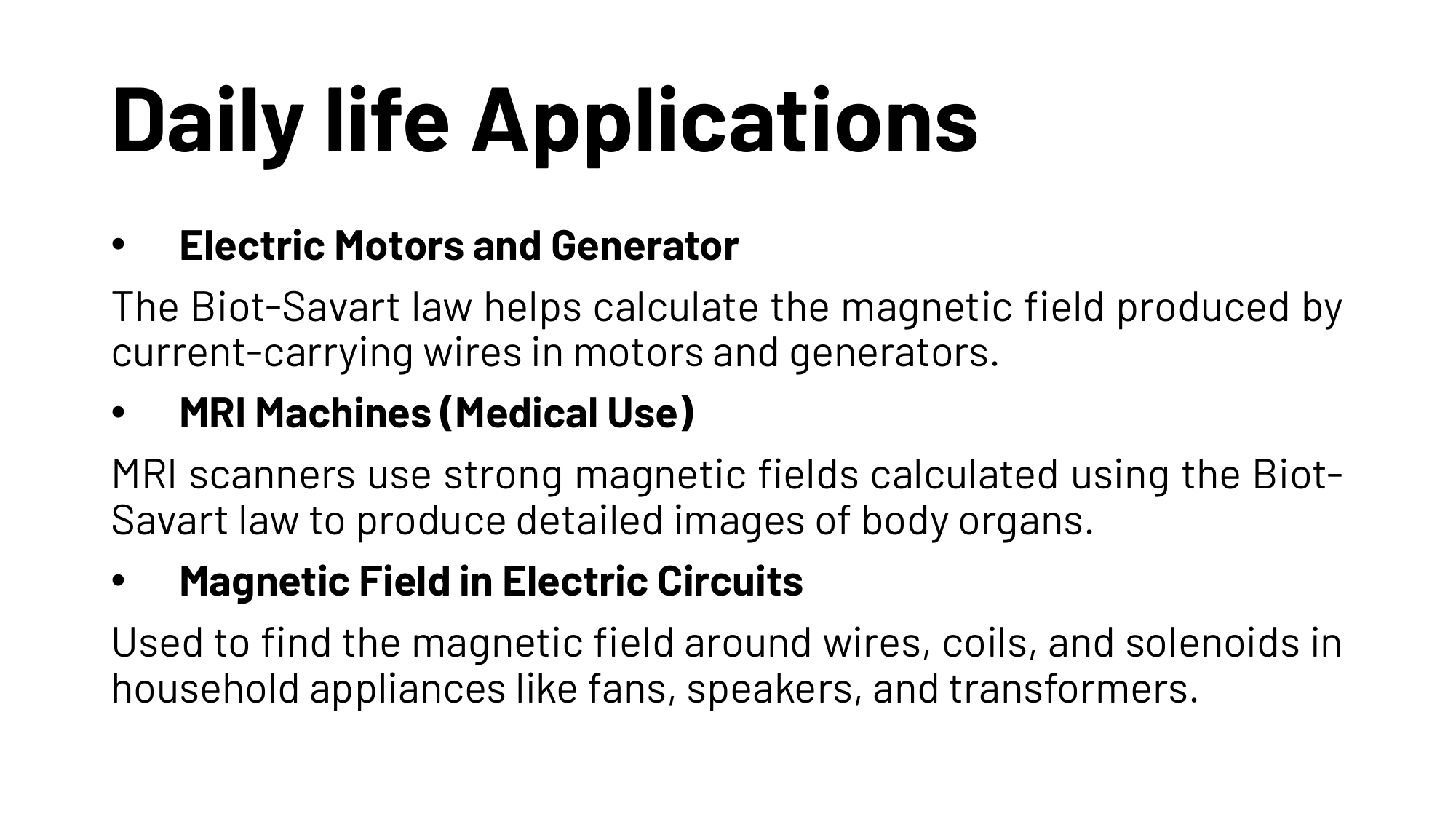

# Daily life Applications
Electric Motors and Generator
The Biot-Savart law helps calculate the magnetic field produced by current-carrying wires in motors and generators.
MRI Machines (Medical Use)
MRI scanners use strong magnetic fields calculated using the Biot-Savart law to produce detailed images of body organs.
Magnetic Field in Electric Circuits
Used to find the magnetic field around wires, coils, and solenoids in household appliances like fans, speakers, and transformers.